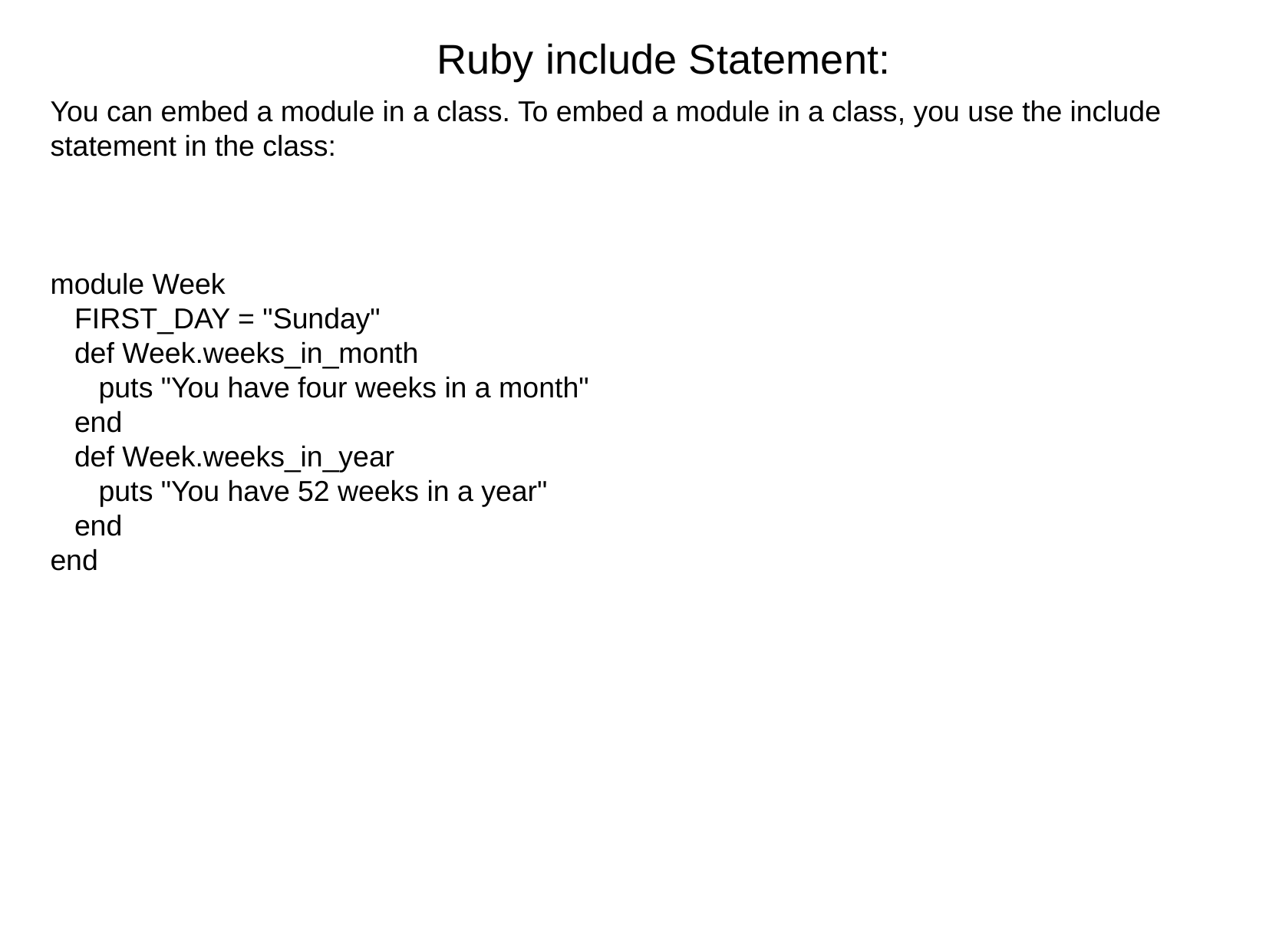

Ruby include Statement:
You can embed a module in a class. To embed a module in a class, you use the include statement in the class:

module Week
   FIRST_DAY = "Sunday"
   def Week.weeks_in_month
      puts "You have four weeks in a month"
   end
   def Week.weeks_in_year
      puts "You have 52 weeks in a year"
   end
end